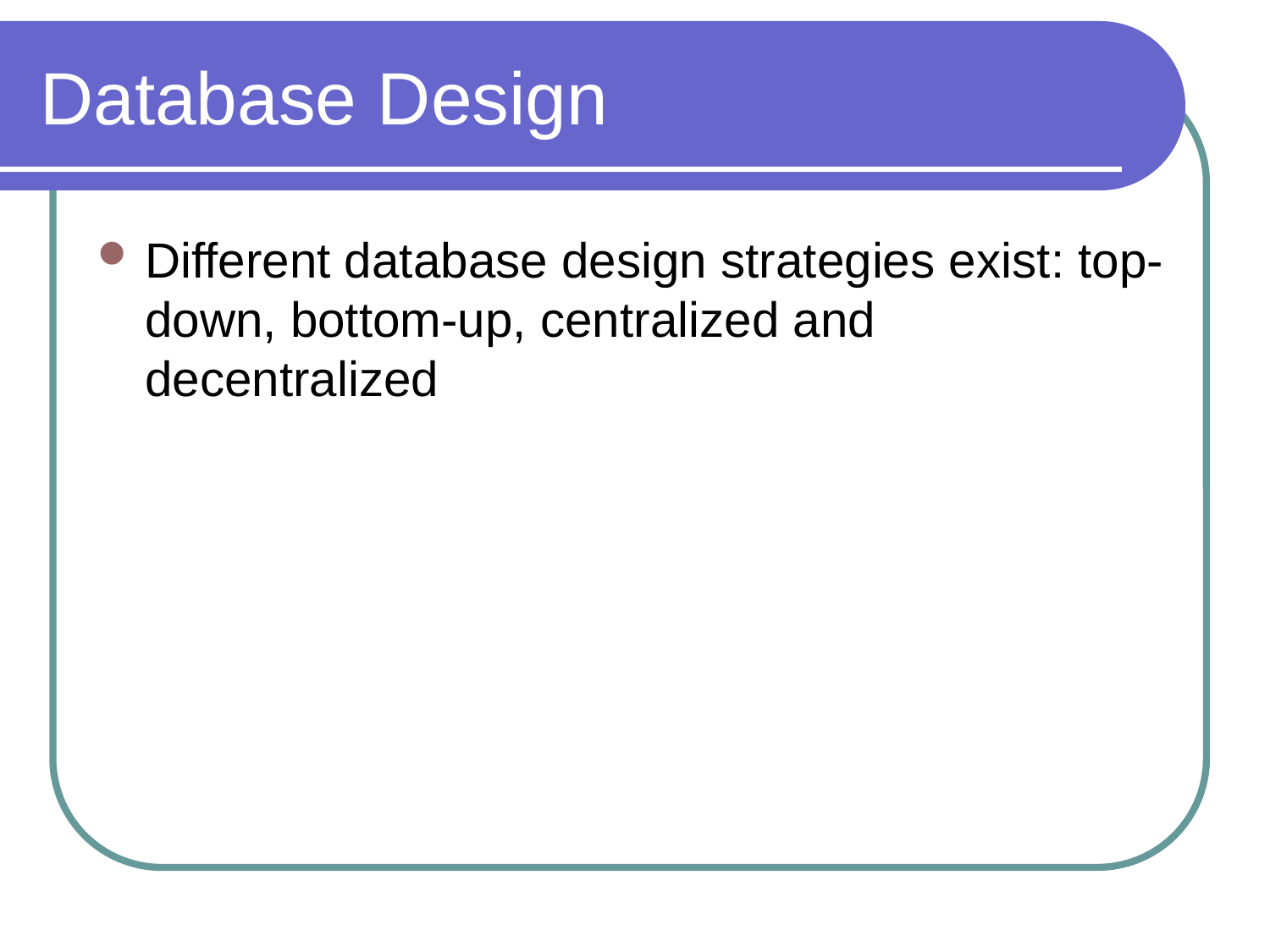

# Database Design
Different database design strategies exist: top-down, bottom-up, centralized and decentralized